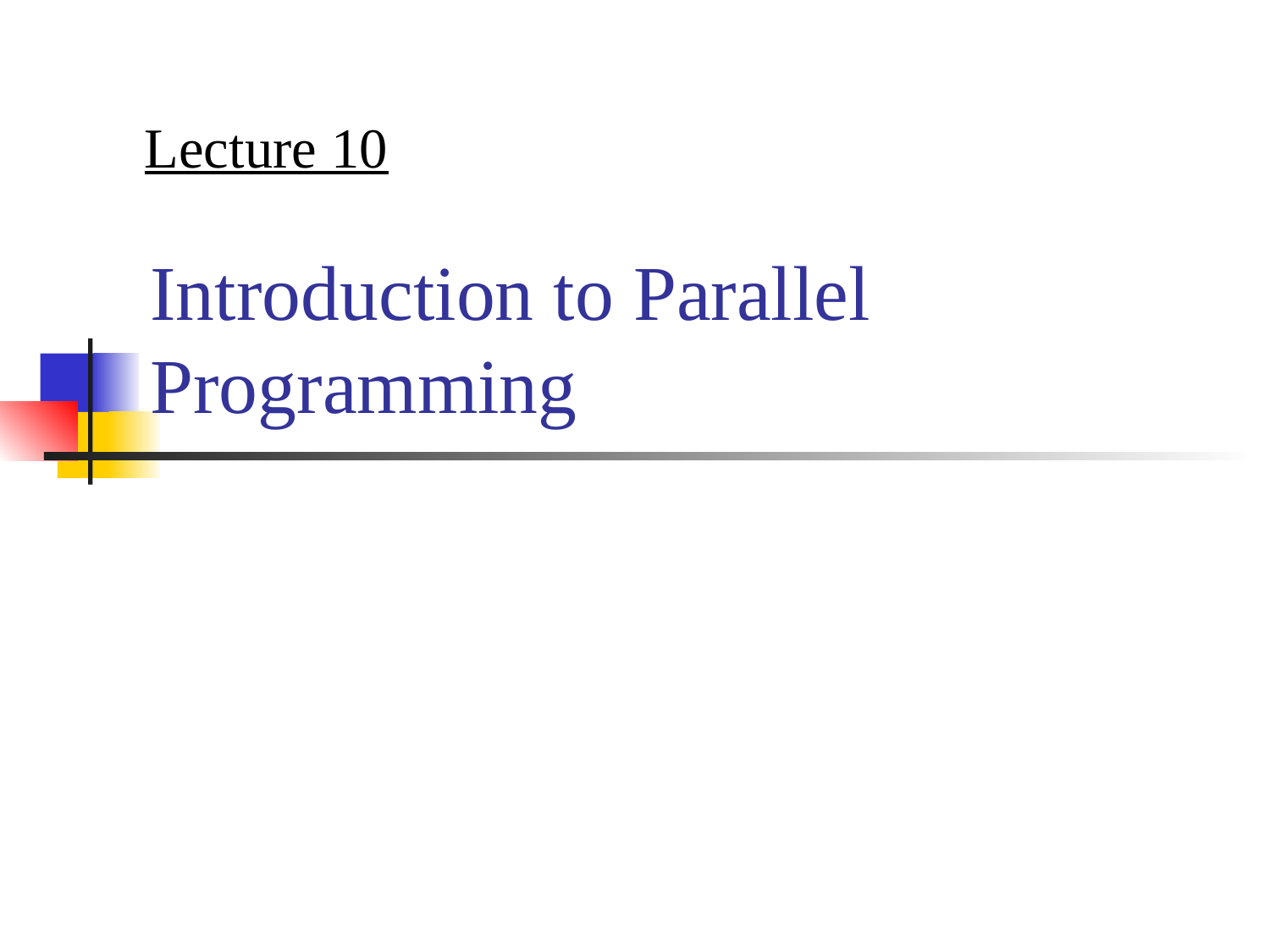

Lecture 10
# Introduction to Parallel Programming